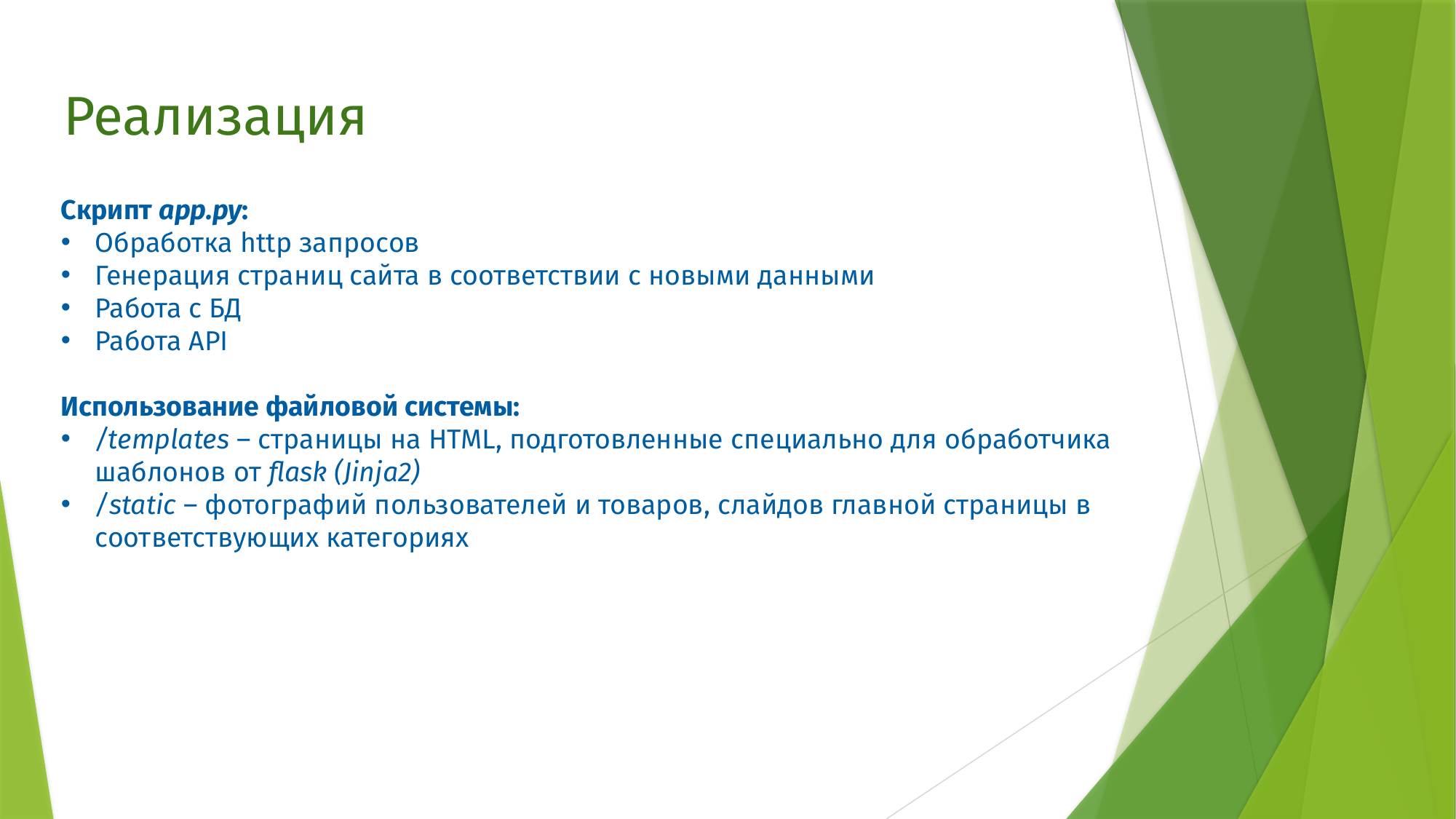

Реализация
Скрипт app.py:
Обработка http запросов
Генерация страниц сайта в соответствии с новыми данными
Работа с БД
Работа API

Использование файловой системы:
/templates – страницы на HTML, подготовленные специально для обработчика шаблонов от flask (Jinja2)
/static – фотографий пользователей и товаров, слайдов главной страницы в соответствующих категориях